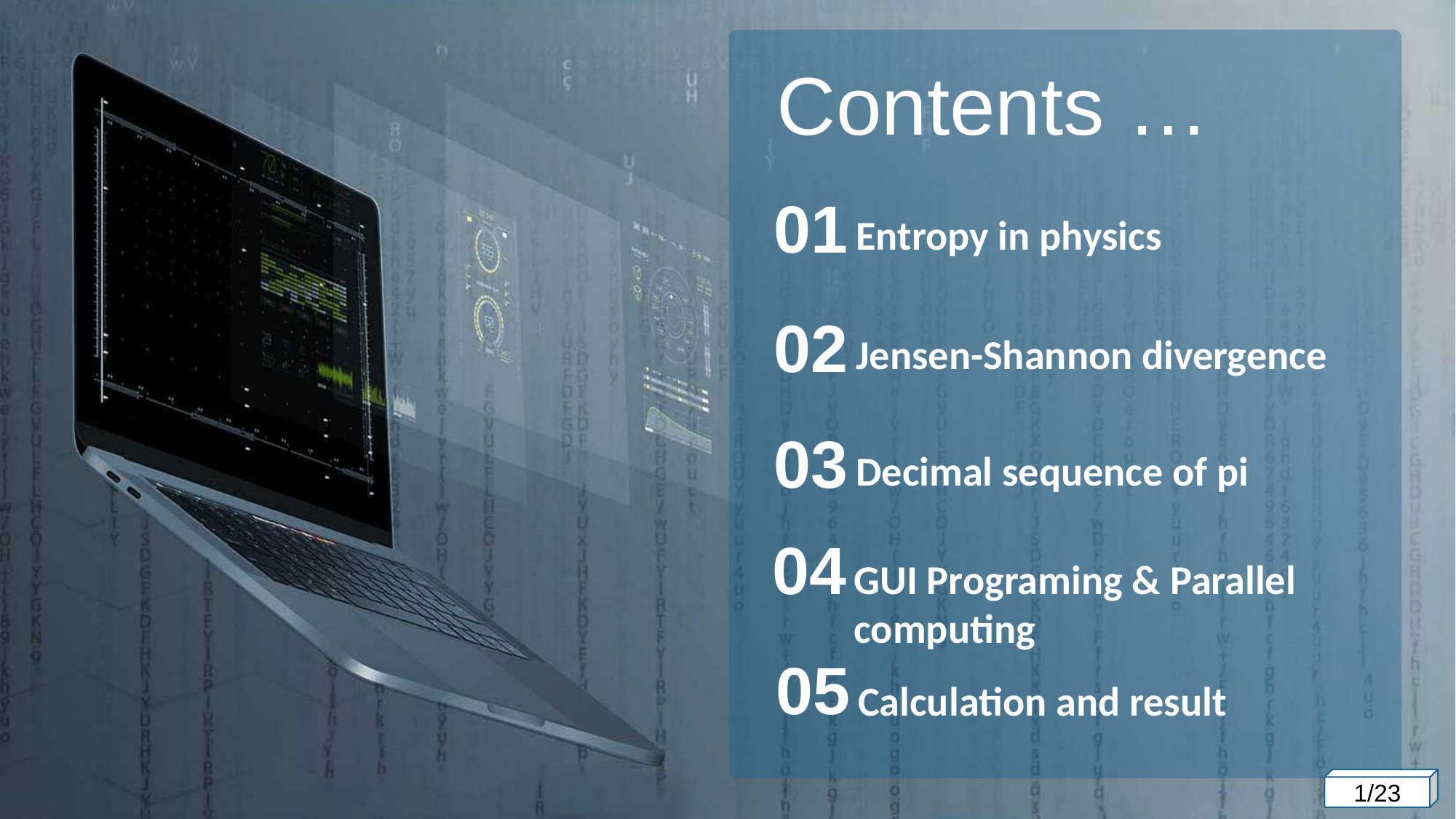

Contents …
01
Entropy in physics
02
Jensen-Shannon divergence
03
Decimal sequence of pi
04
GUI Programing & Parallel computing
05
Calculation and result

1/23